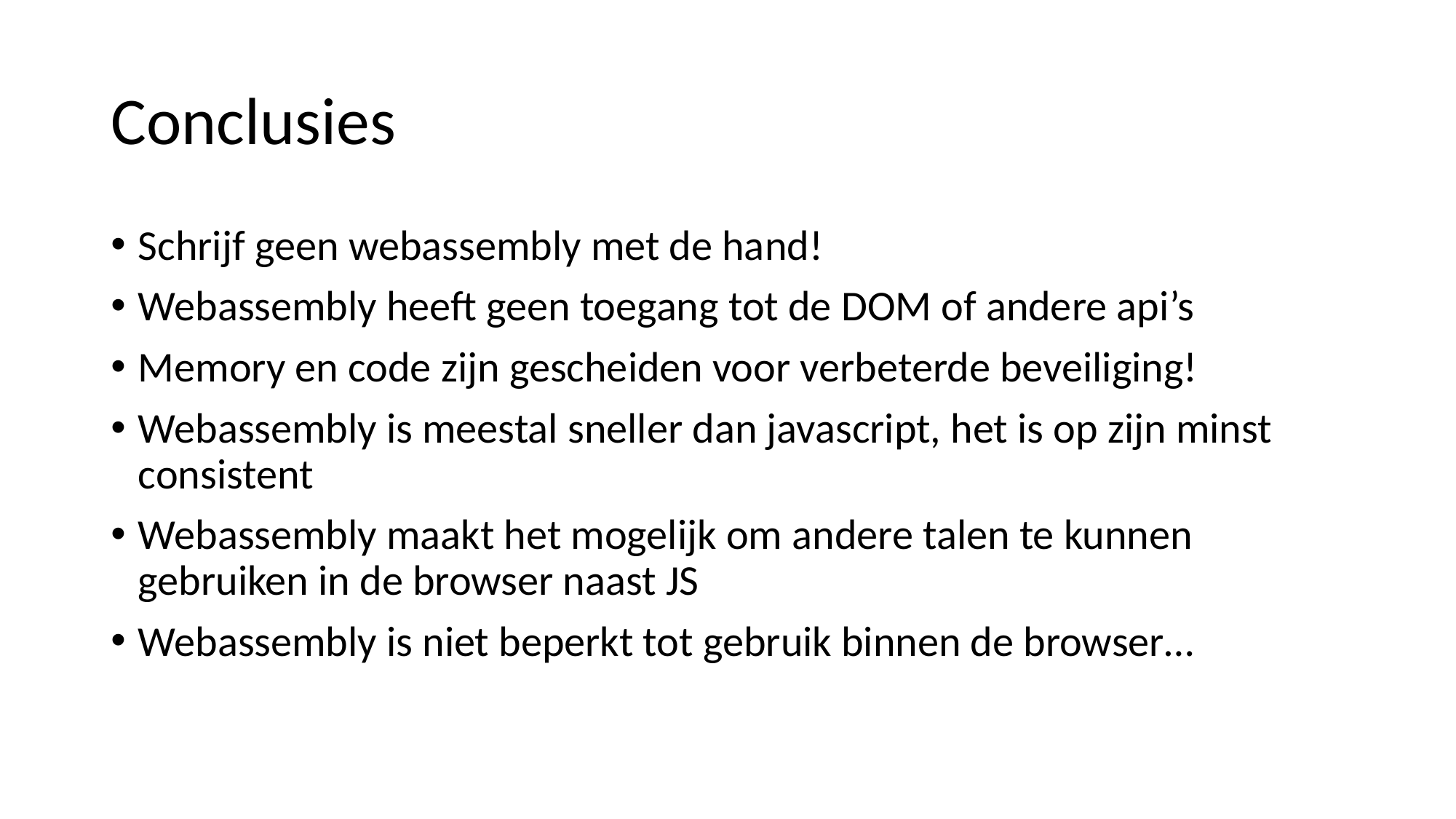

# Conclusies
Schrijf geen webassembly met de hand!
Webassembly heeft geen toegang tot de DOM of andere api’s
Memory en code zijn gescheiden voor verbeterde beveiliging!
Webassembly is meestal sneller dan javascript, het is op zijn minst consistent
Webassembly maakt het mogelijk om andere talen te kunnen gebruiken in de browser naast JS
Webassembly is niet beperkt tot gebruik binnen de browser…